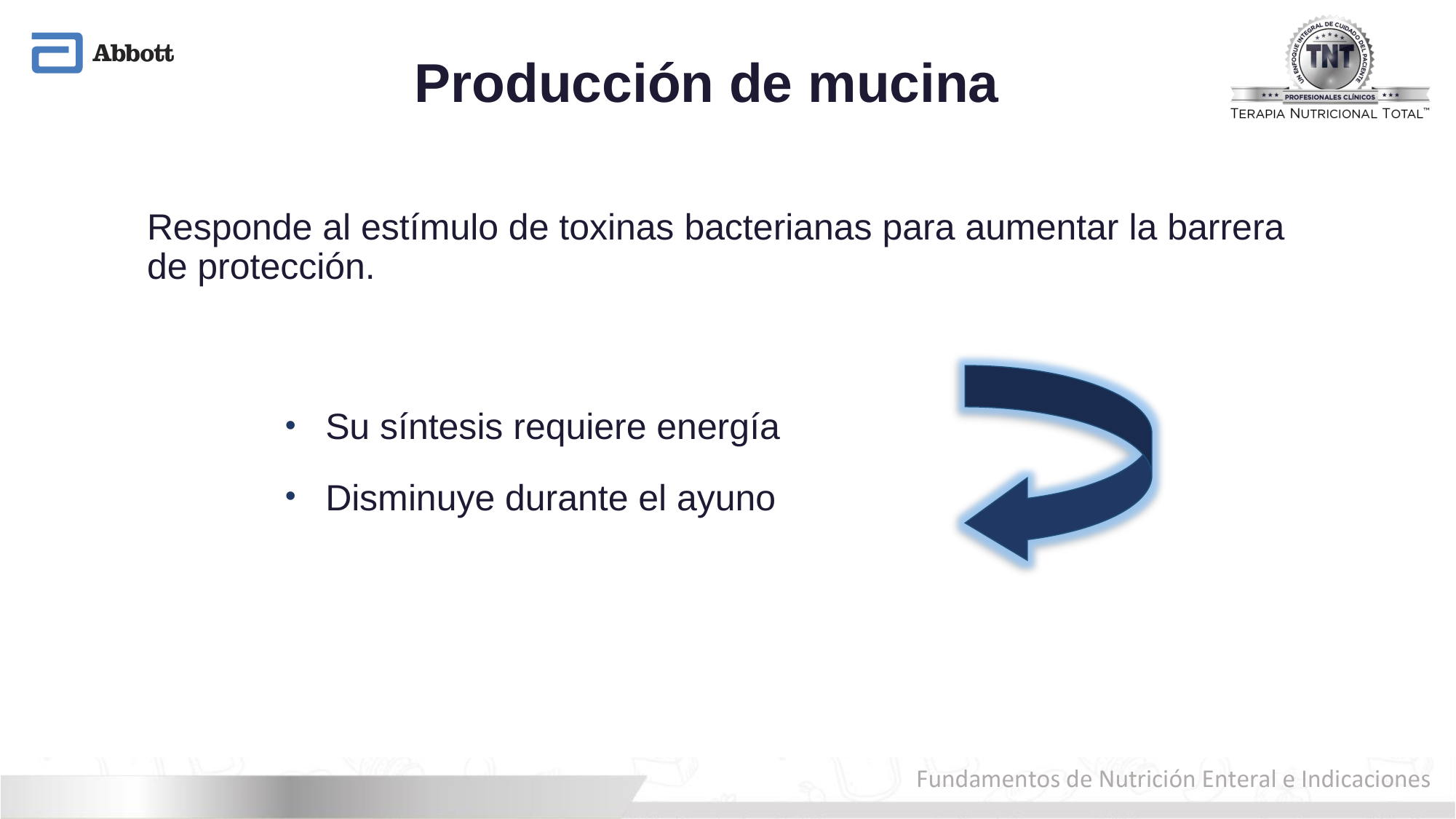

# Producción de mucina
	Responde al estímulo de toxinas bacterianas para aumentar la barrera
de protección.

Su síntesis requiere energía
Disminuye durante el ayuno